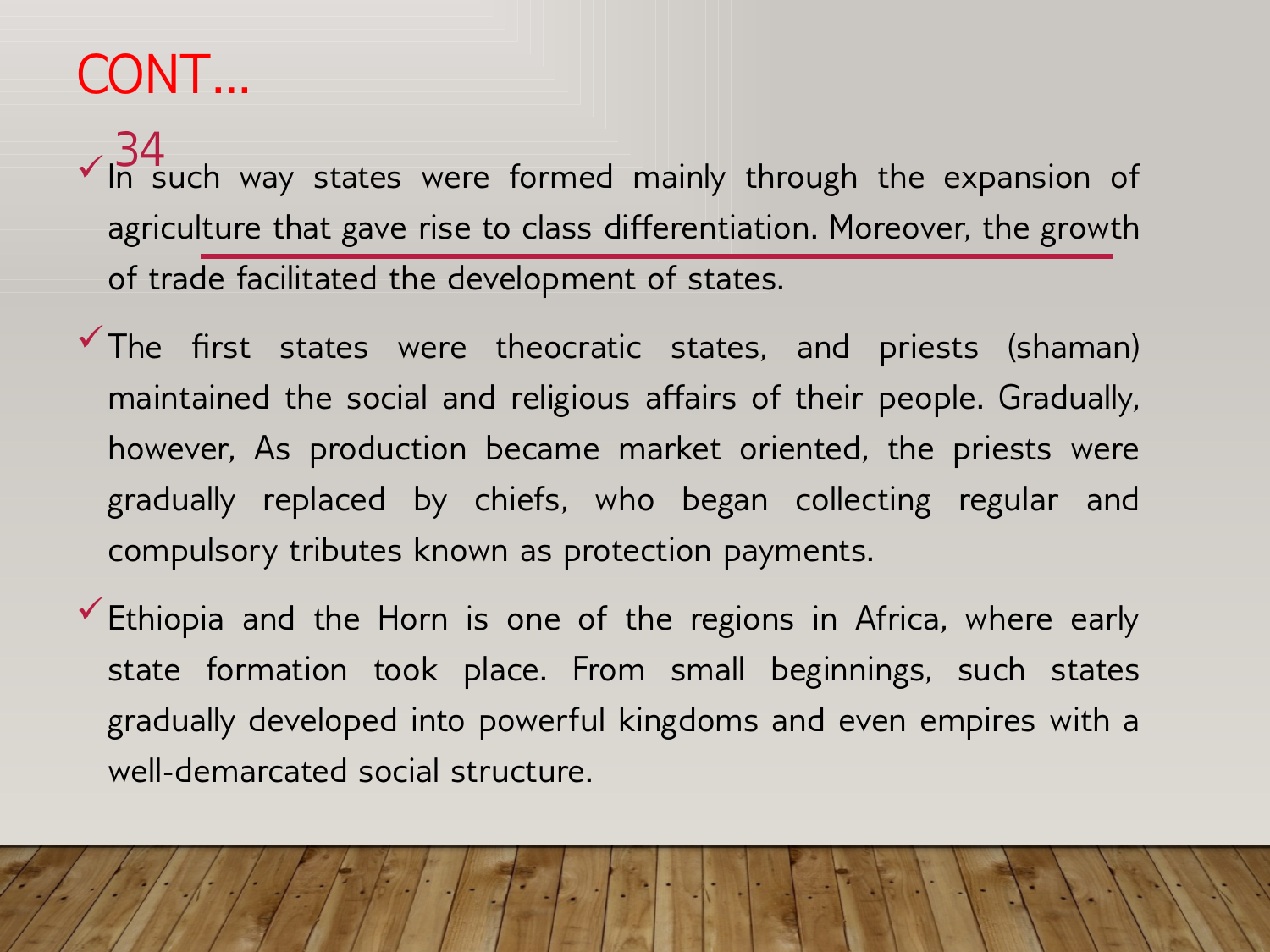

# Cont…
34
In such way states were formed mainly through the expansion of agriculture that gave rise to class differentiation. Moreover, the growth of trade facilitated the development of states.
The first states were theocratic states, and priests (shaman) maintained the social and religious affairs of their people. Gradually, however, As production became market oriented, the priests were gradually replaced by chiefs, who began collecting regular and compulsory tributes known as protection payments.
Ethiopia and the Horn is one of the regions in Africa, where early state formation took place. From small beginnings, such states gradually developed into powerful kingdoms and even empires with a well-demarcated social structure.